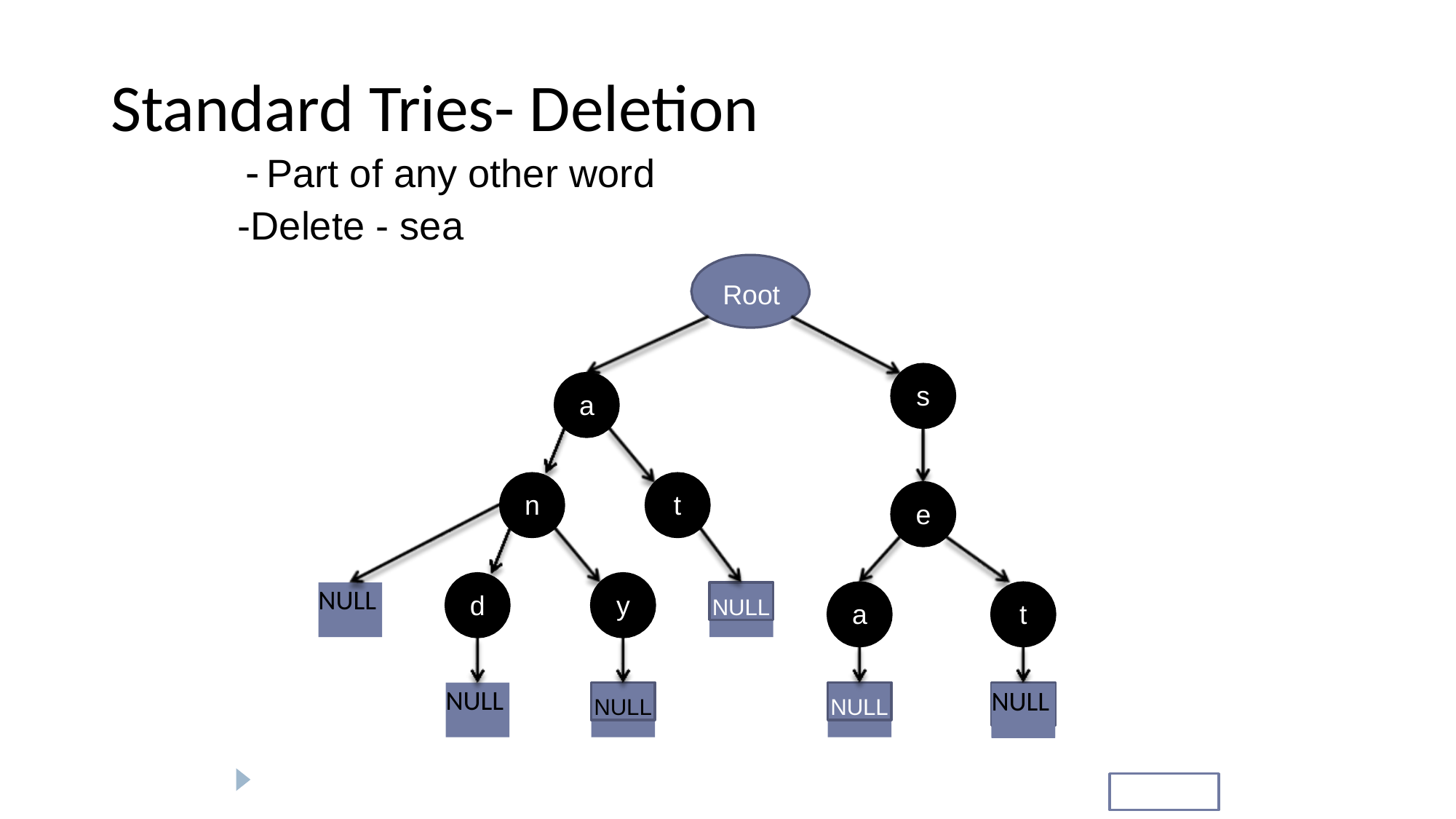

# Standard Tries- Deletion
  -  Part of any other word
-Delete - sea
Root

s
a

n
t
e

NULL

NULL

d
y
a
t

NULL

NULL
NULL
$
NULL